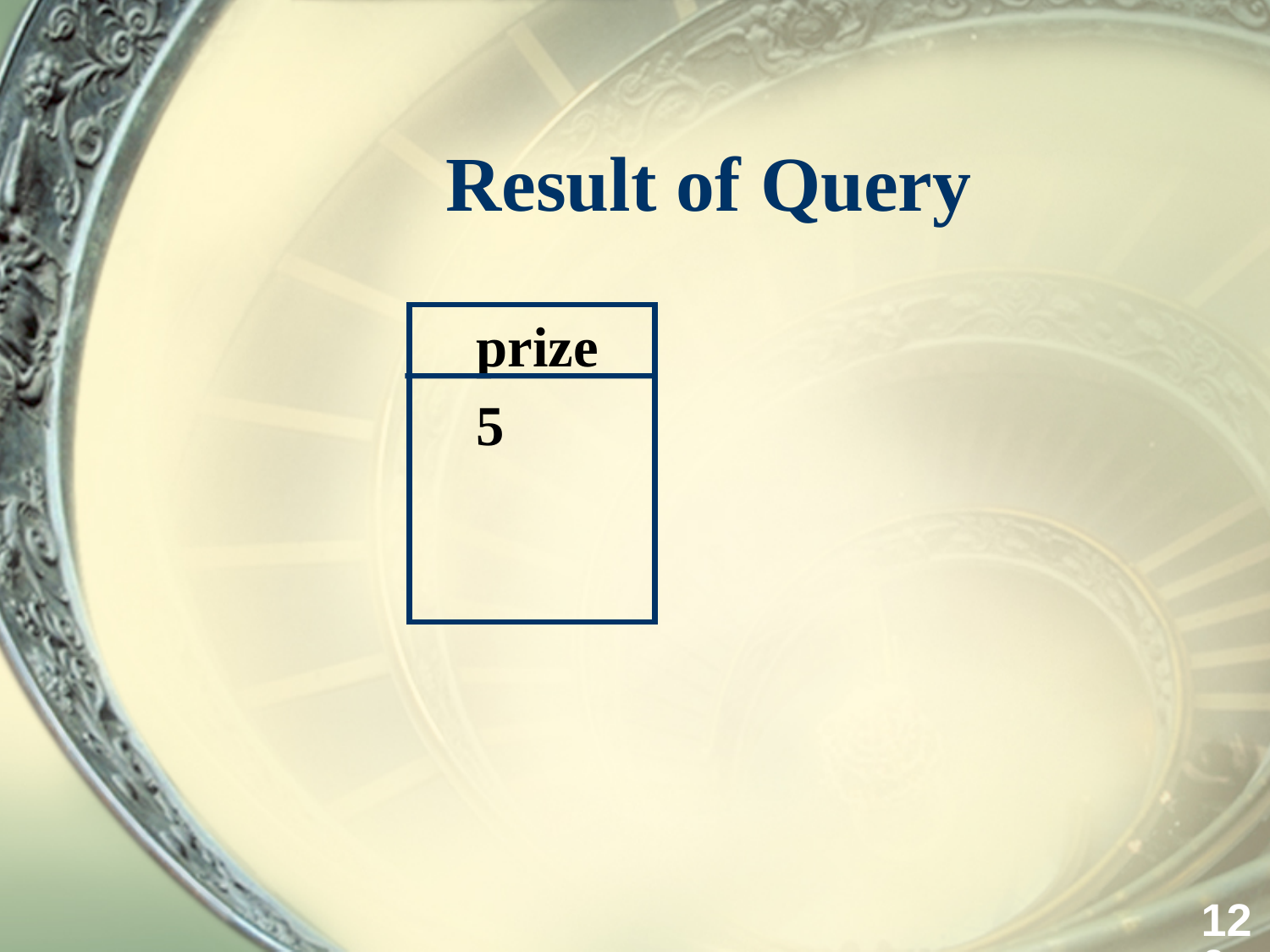

# Result of Query
		prize
		5

120